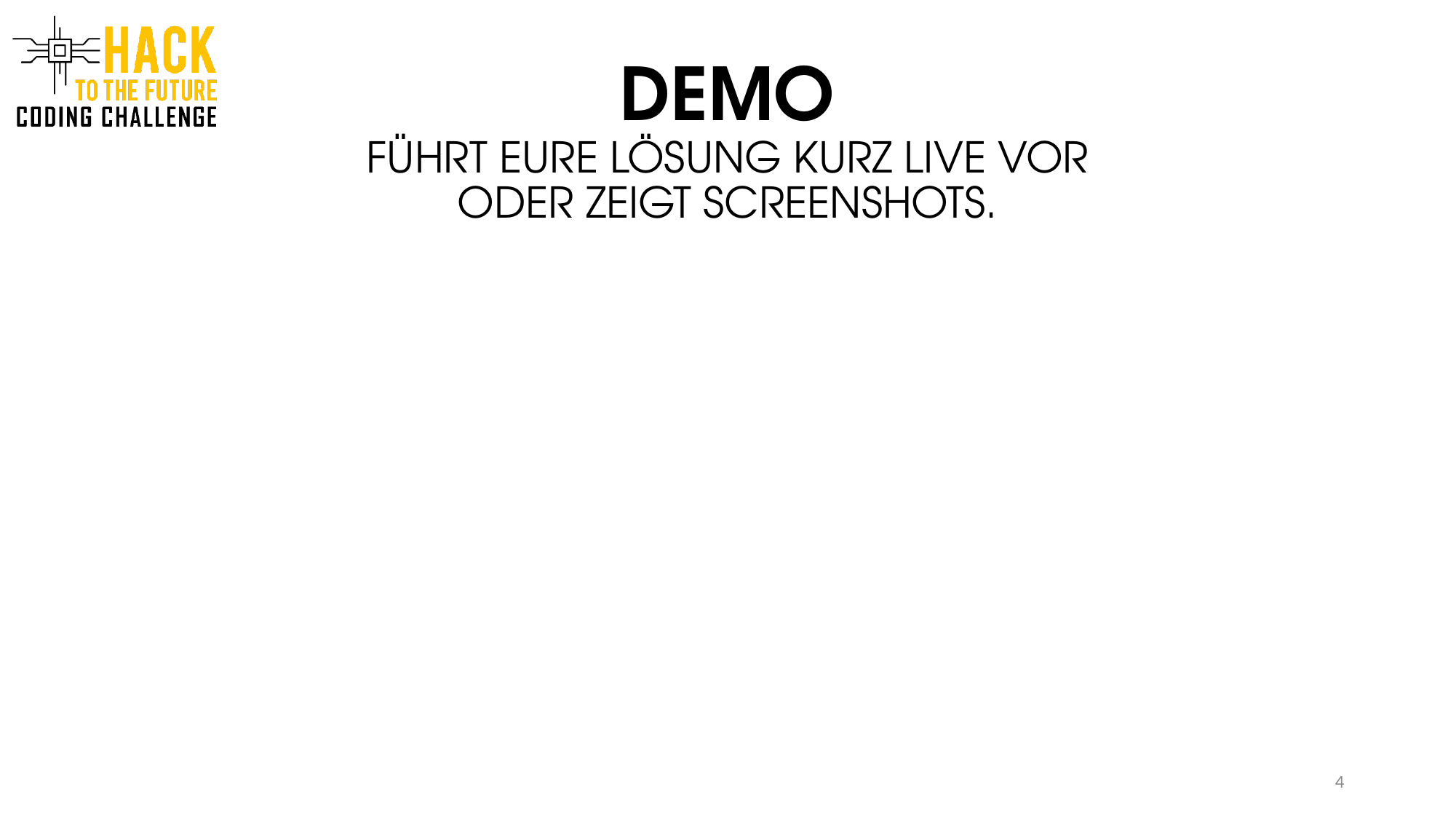

DEMO
FÜHRT EURE LÖSUNG KURZ LIVE VOR
ODER ZEIGT SCREENSHOTS.
4